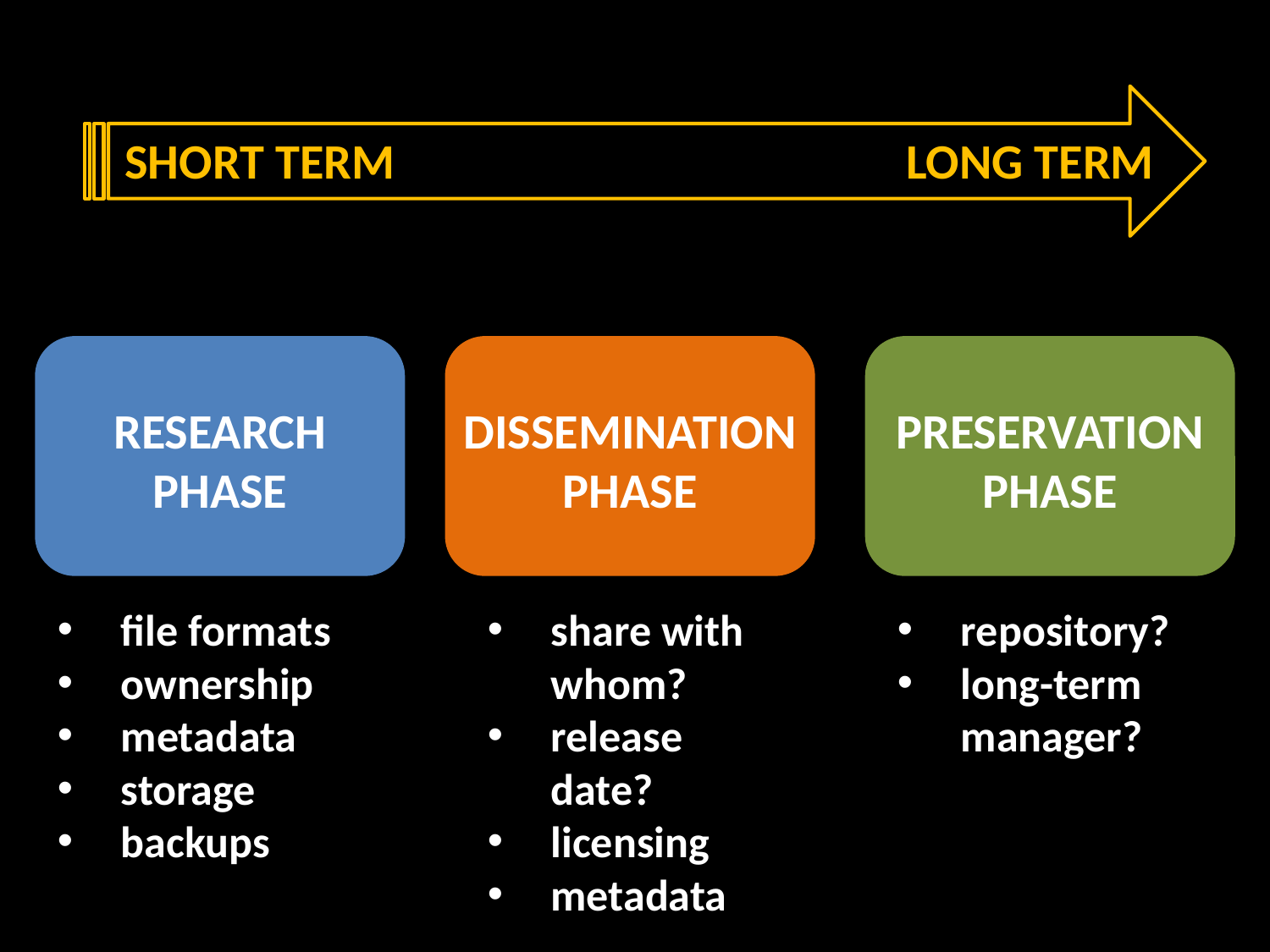

SHORT TERM
LONG TERM

RESEARCH PHASE

DISSEMINATION PHASE

PRESERVATION
PHASE
file formats
ownership
metadata
storage
backups
share with whom?
release date?
licensing
metadata
repository?
long-term manager?